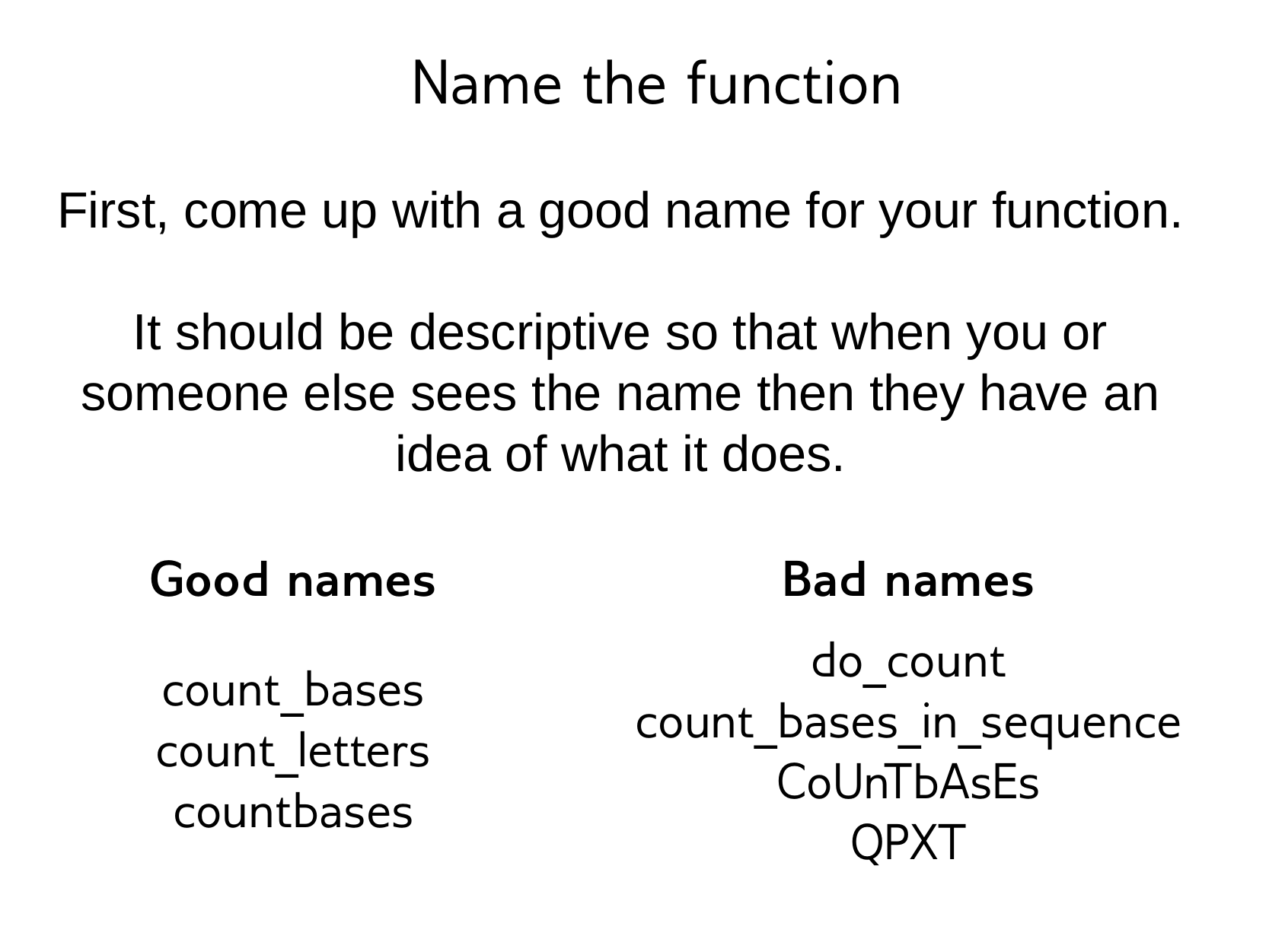

# Name the function
First, come up with a good name for your function.

It should be descriptive so that when you or someone else sees the name then they have an idea of what it does.
Good names
Bad names
do_count
count_bases_in_sequence
CoUnTbAsEs
QPXT
count_bases
count_letters
countbases